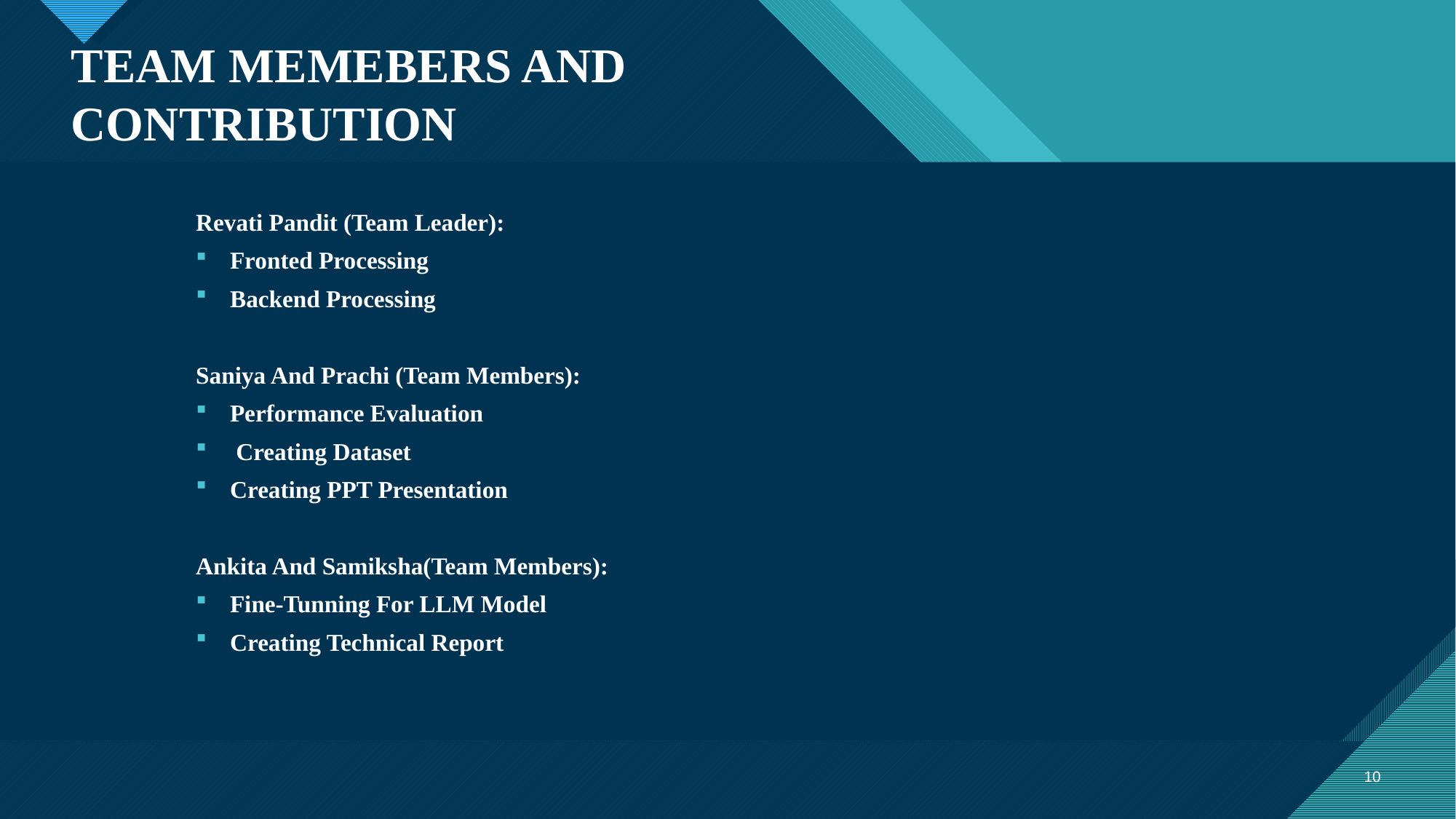

TEAM MEMEBERS AND CONTRIBUTION
Revati Pandit (Team Leader):
Fronted Processing
Backend Processing

Saniya And Prachi (Team Members):
Performance Evaluation
 Creating Dataset
Creating PPT Presentation

Ankita And Samiksha(Team Members):
Fine-Tunning For LLM Model
Creating Technical Report

10